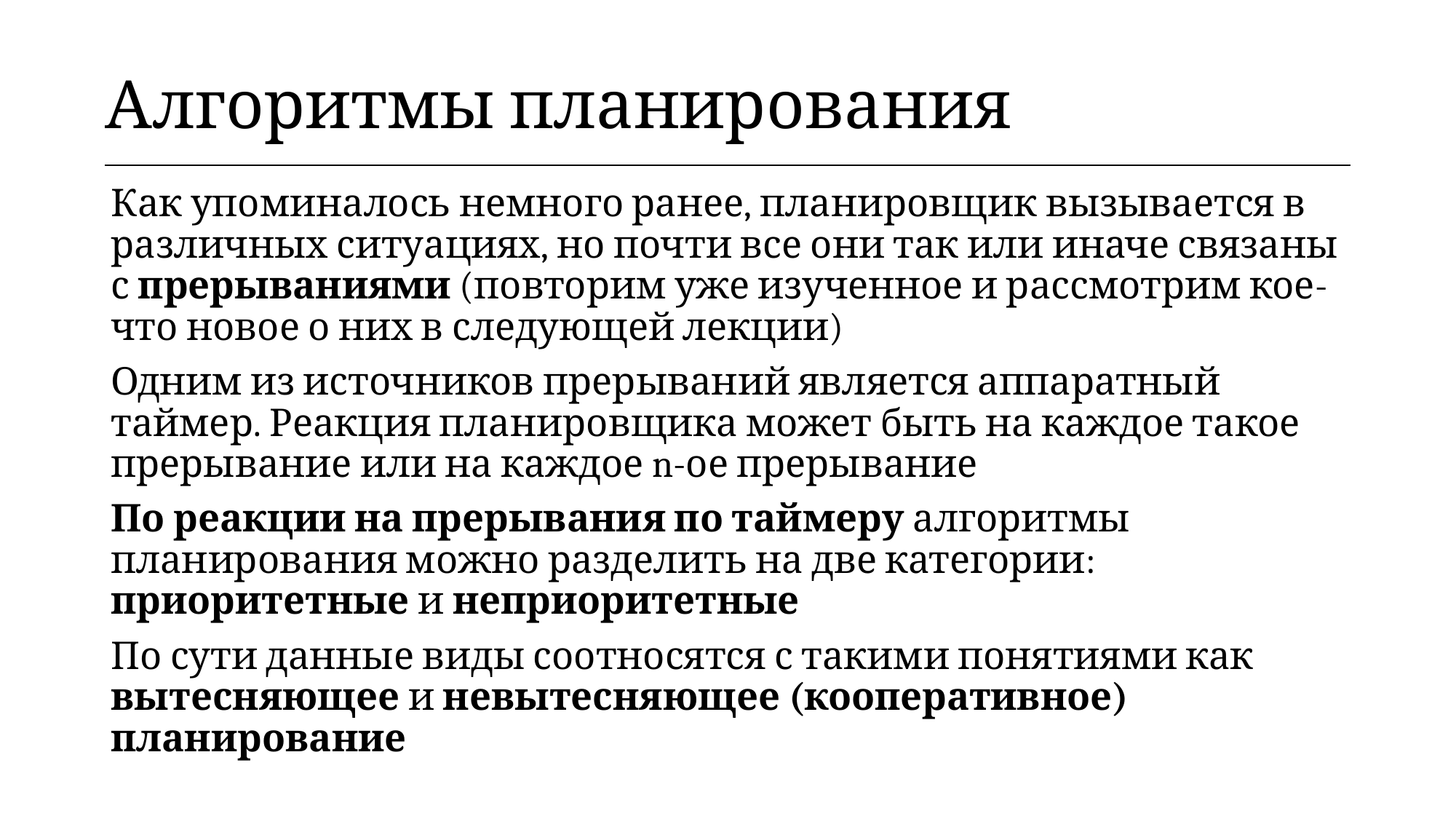

| Алгоритмы планирования |
| --- |
Как упоминалось немного ранее, планировщик вызывается в различных ситуациях, но почти все они так или иначе связаны с прерываниями (повторим уже изученное и рассмотрим кое-что новое о них в следующей лекции)
Одним из источников прерываний является аппаратный таймер. Реакция планировщика может быть на каждое такое прерывание или на каждое n-ое прерывание
По реакции на прерывания по таймеру алгоритмы планирования можно разделить на две категории: приоритетные и неприоритетные
По сути данные виды соотносятся с такими понятиями как вытесняющее и невытесняющее (кооперативное) планирование